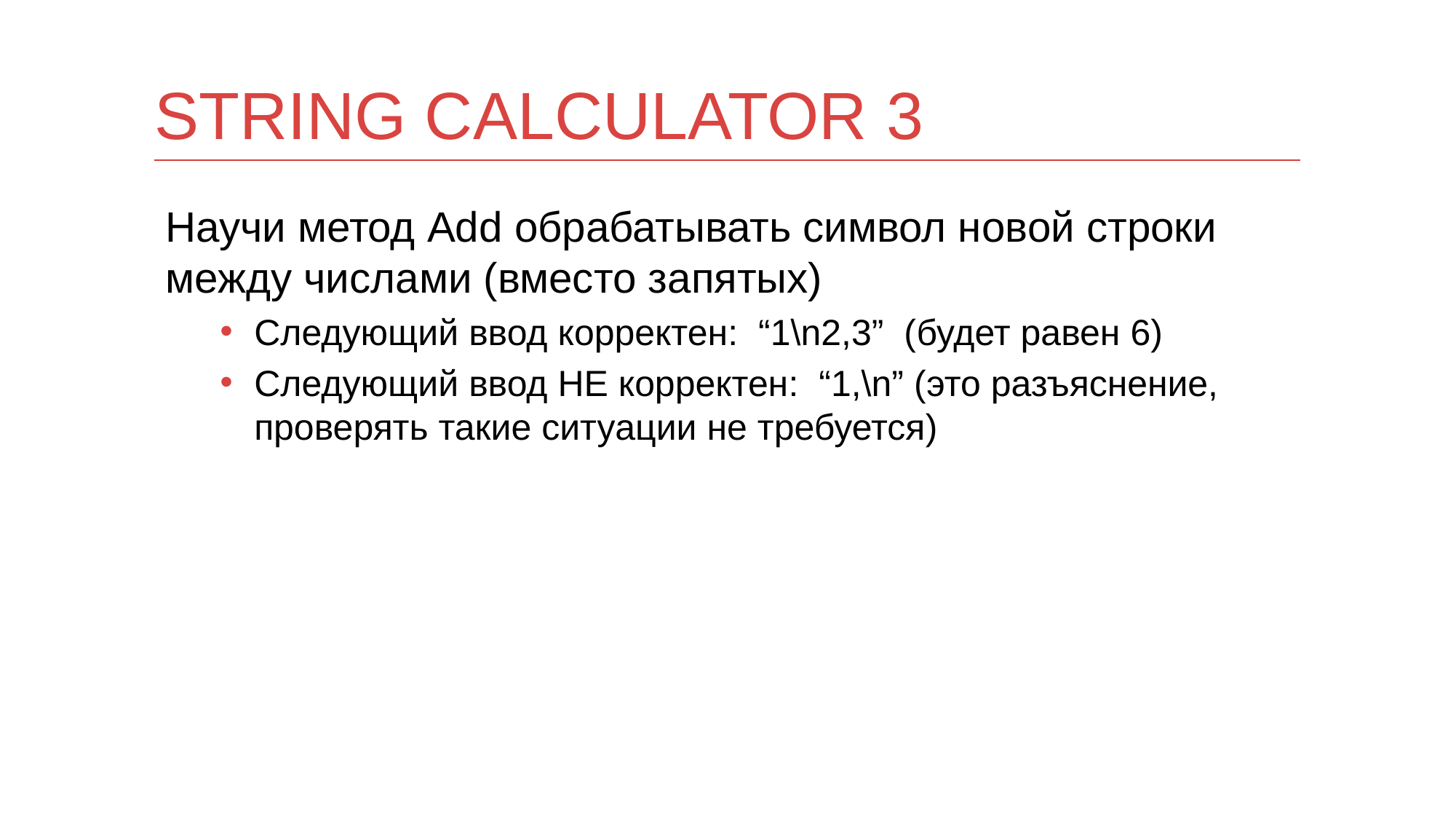

# String Calculator 3
Научи метод Add обрабатывать символ новой строки между числами (вместо запятых)
Следующий ввод корректен:  “1\n2,3”  (будет равен 6)
Следующий ввод НЕ корректен:  “1,\n” (это разъяснение, проверять такие ситуации не требуется)